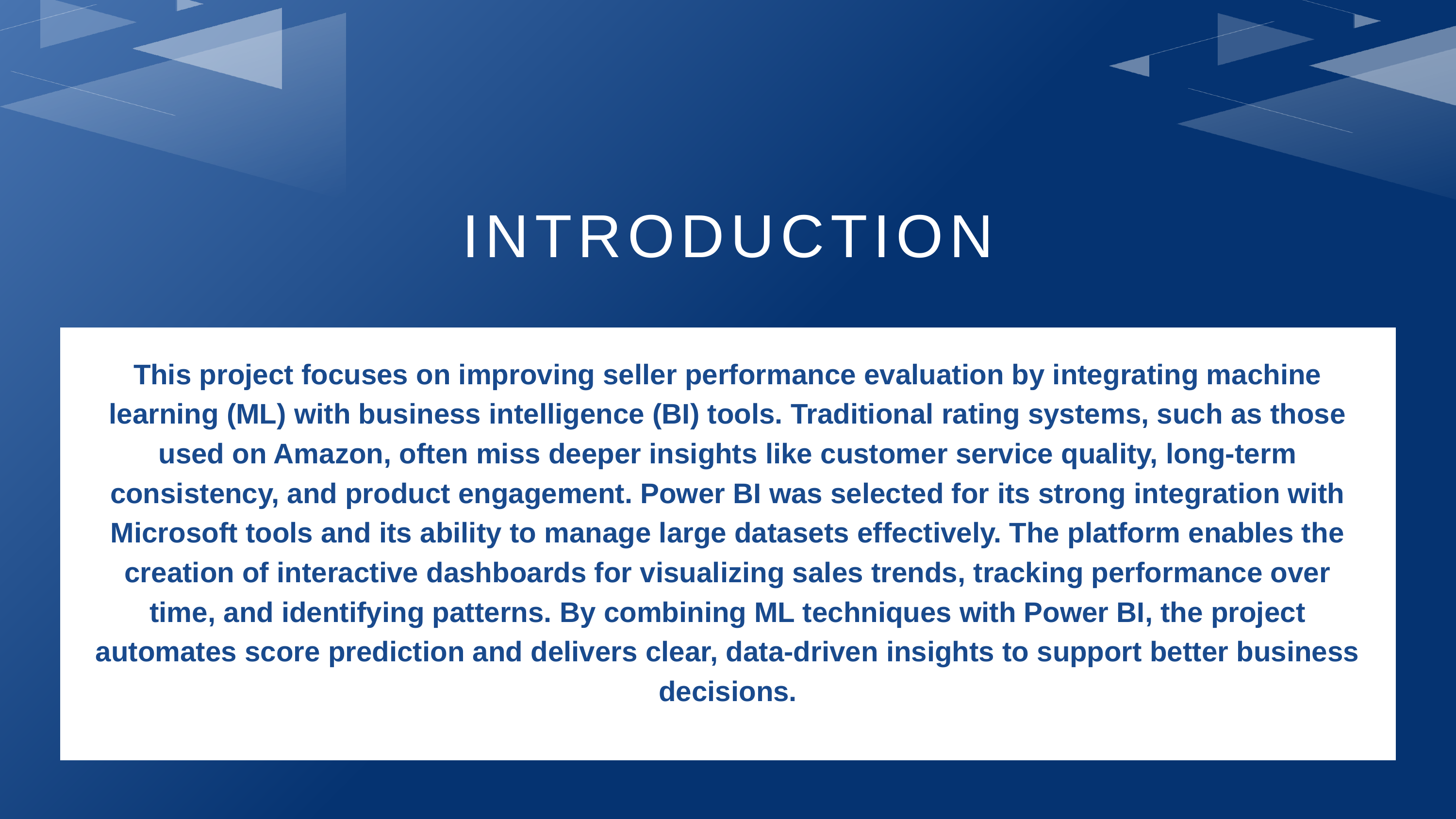

INTRODUCTION

This project focuses on improving seller performance evaluation by integrating machine learning (ML) with business intelligence (BI) tools. Traditional rating systems, such as those used on Amazon, often miss deeper insights like customer service quality, long-term consistency, and product engagement. Power BI was selected for its strong integration with Microsoft tools and its ability to manage large datasets effectively. The platform enables the creation of interactive dashboards for visualizing sales trends, tracking performance over time, and identifying patterns. By combining ML techniques with Power BI, the project automates score prediction and delivers clear, data-driven insights to support better business decisions.